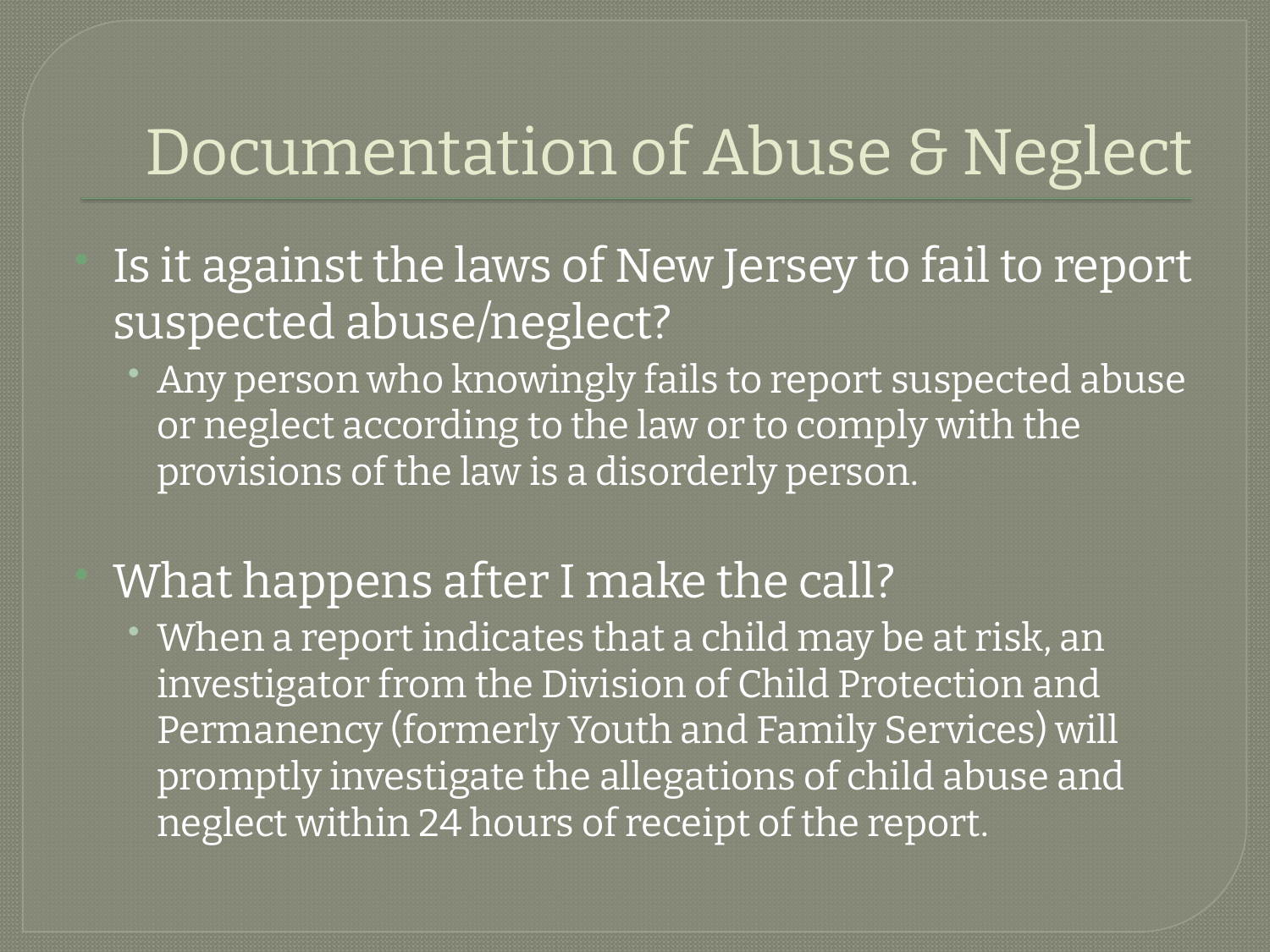

# Documentation of Abuse & Neglect
Is it against the laws of New Jersey to fail to report suspected abuse/neglect?
Any person who knowingly fails to report suspected abuse or neglect according to the law or to comply with the provisions of the law is a disorderly person.

What happens after I make the call?
When a report indicates that a child may be at risk, an investigator from the Division of Child Protection and Permanency (formerly Youth and Family Services) will promptly investigate the allegations of child abuse and neglect within 24 hours of receipt of the report.